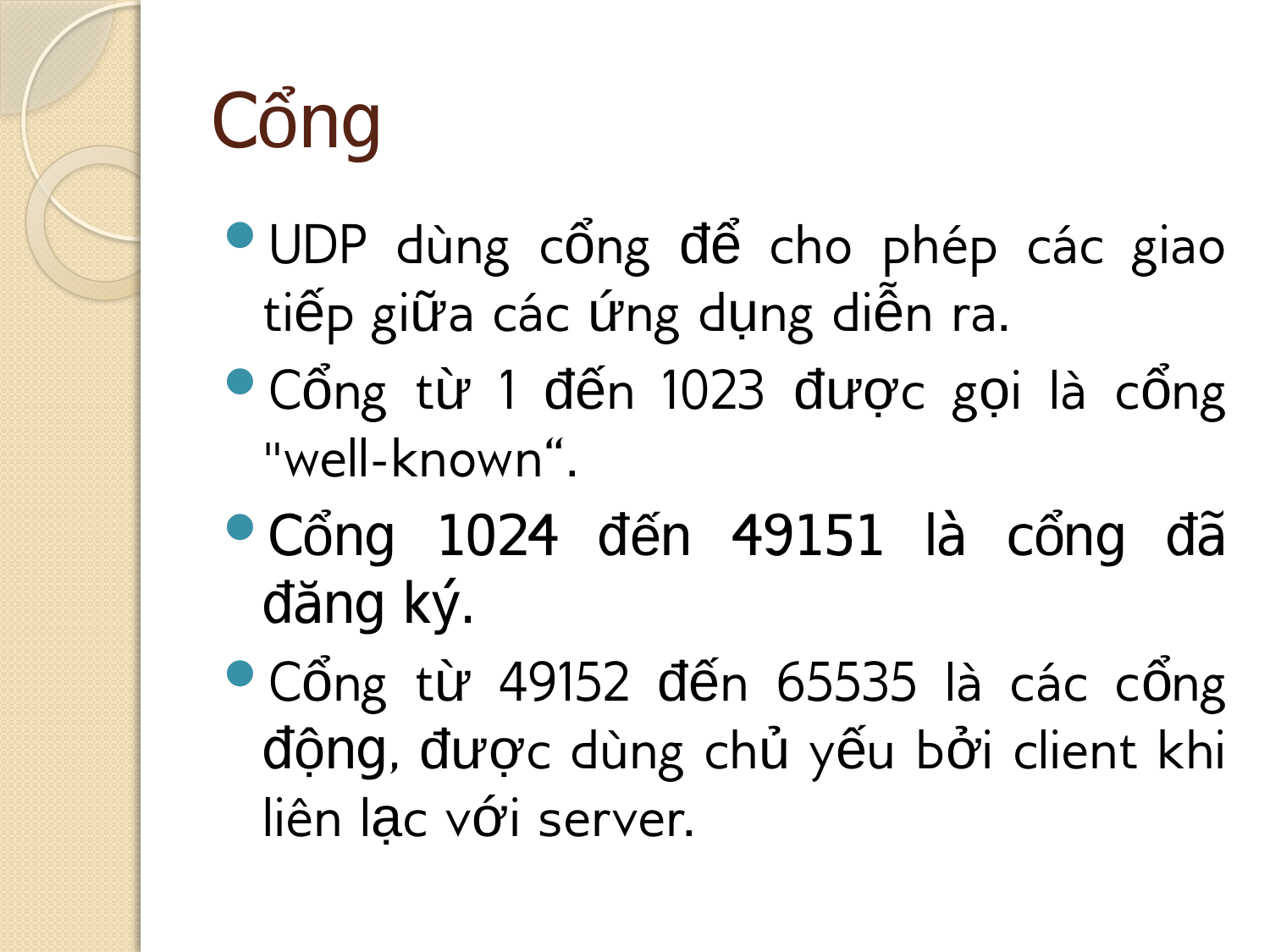

# Cổng
UDP dùng cổng để cho phép các giao tiếp giữa các ứng dụng diễn ra.
Cổng từ 1 đến 1023 được gọi là cổng "well-known“.
Cổng 1024 đến 49151 là cổng đã đăng ký.
Cổng từ 49152 đến 65535 là các cổng động, được dùng chủ yếu bởi client khi liên lạc với server.